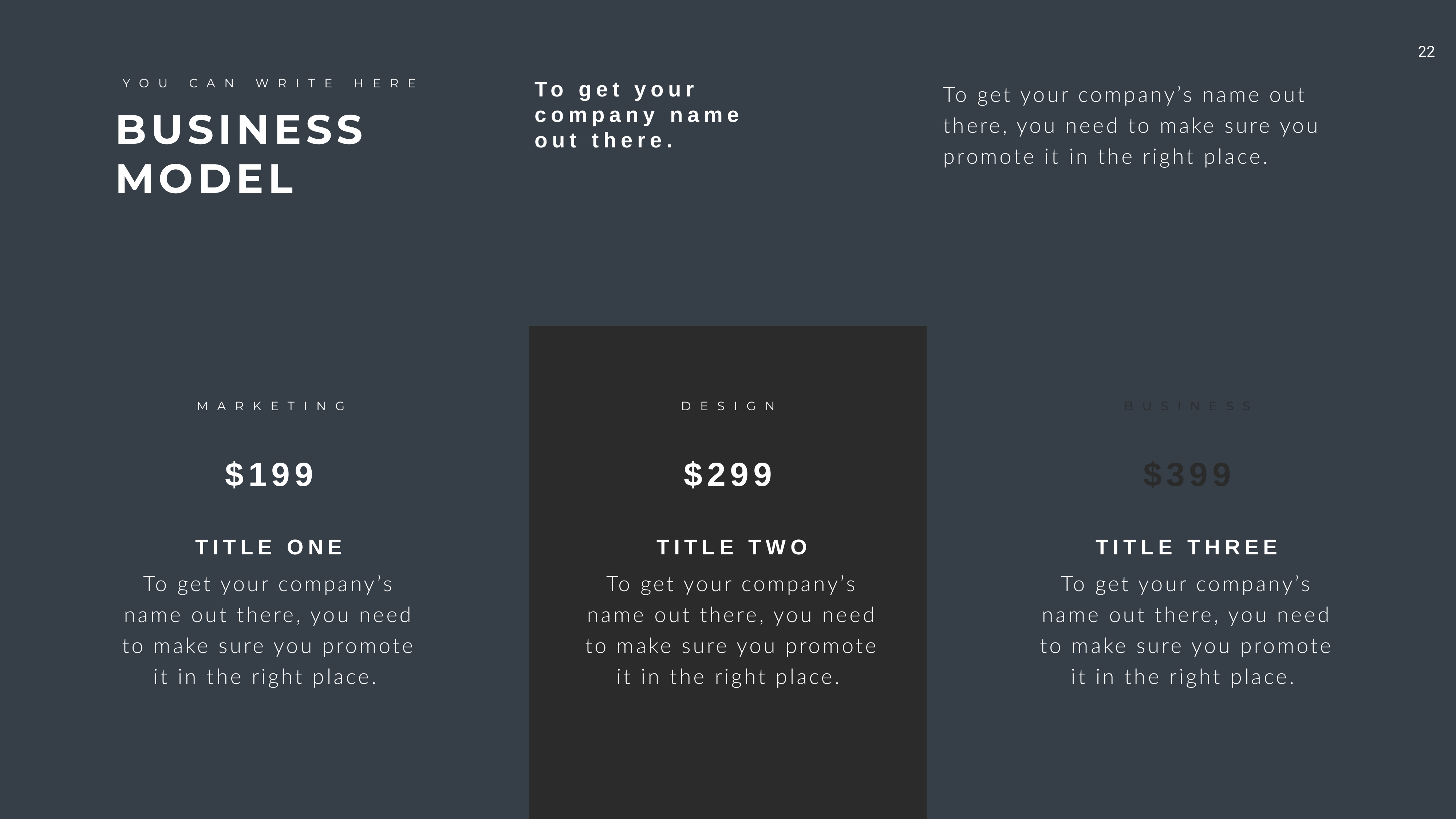

YOU CAN WRITE HERE
BUSINESS MODEL
To get your company name out there.
To get your company’s name out there, you need to make sure you promote it in the right place.

MARKETING
DESIGN
BUSINESS
$199
$299
$399
TITLE ONE
To get your company’s name out there, you need to make sure you promote it in the right place.
TITLE TWO
To get your company’s name out there, you need to make sure you promote it in the right place.
TITLE THREE
To get your company’s name out there, you need to make sure you promote it in the right place.